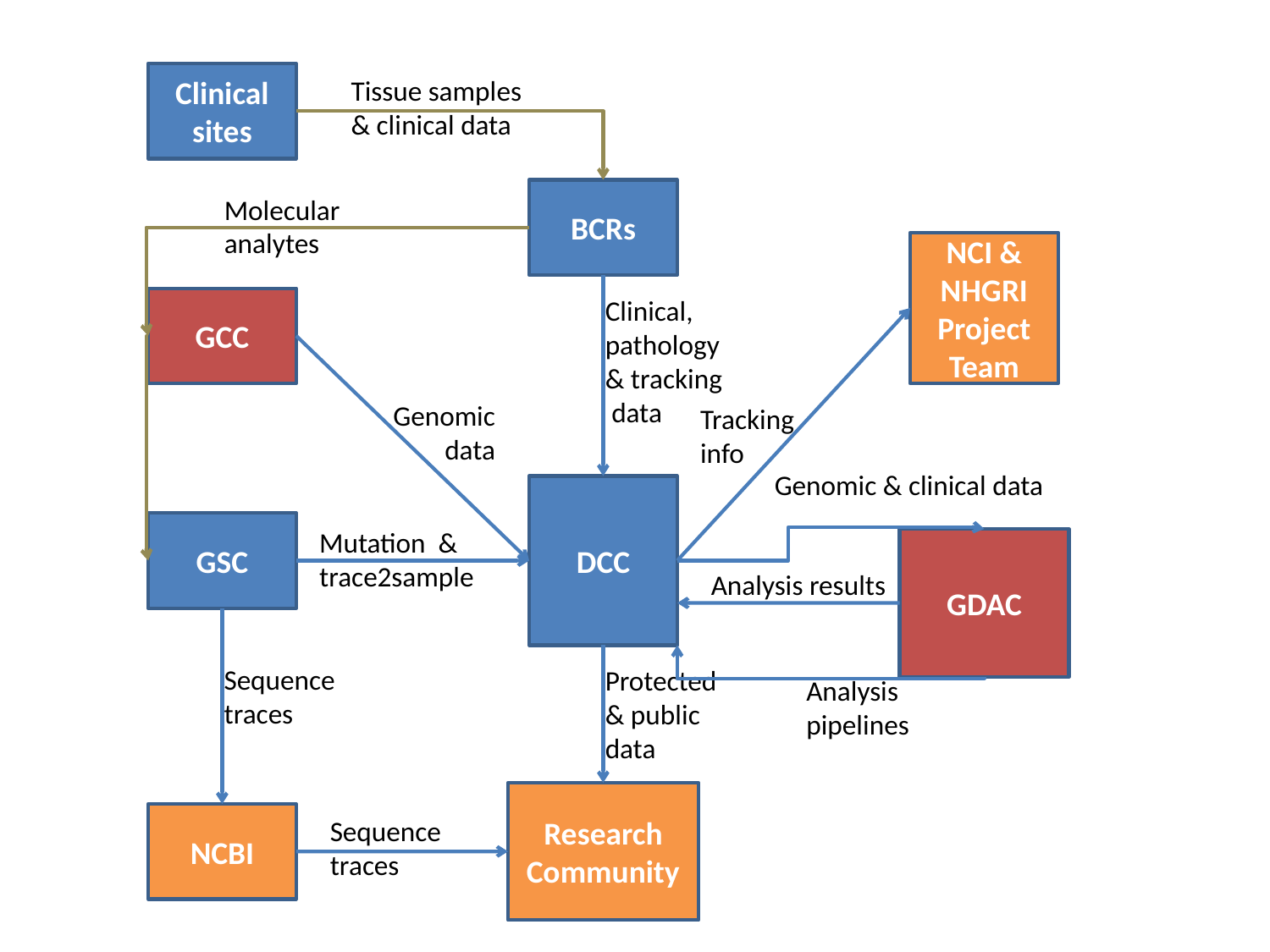

Clinical sites
Tissue samples & clinical data
BCRs
Molecular analytes
NCI & NHGRI Project Team
Clinical,  pathology & tracking  data
GCC
Genomic data
Tracking info
Genomic & clinical data
DCC
GSC
Mutation  & trace2sample
GDAC
Analysis results
Sequence traces
Protected & public data
Analysis pipelines
Research Community
NCBI
Sequence traces